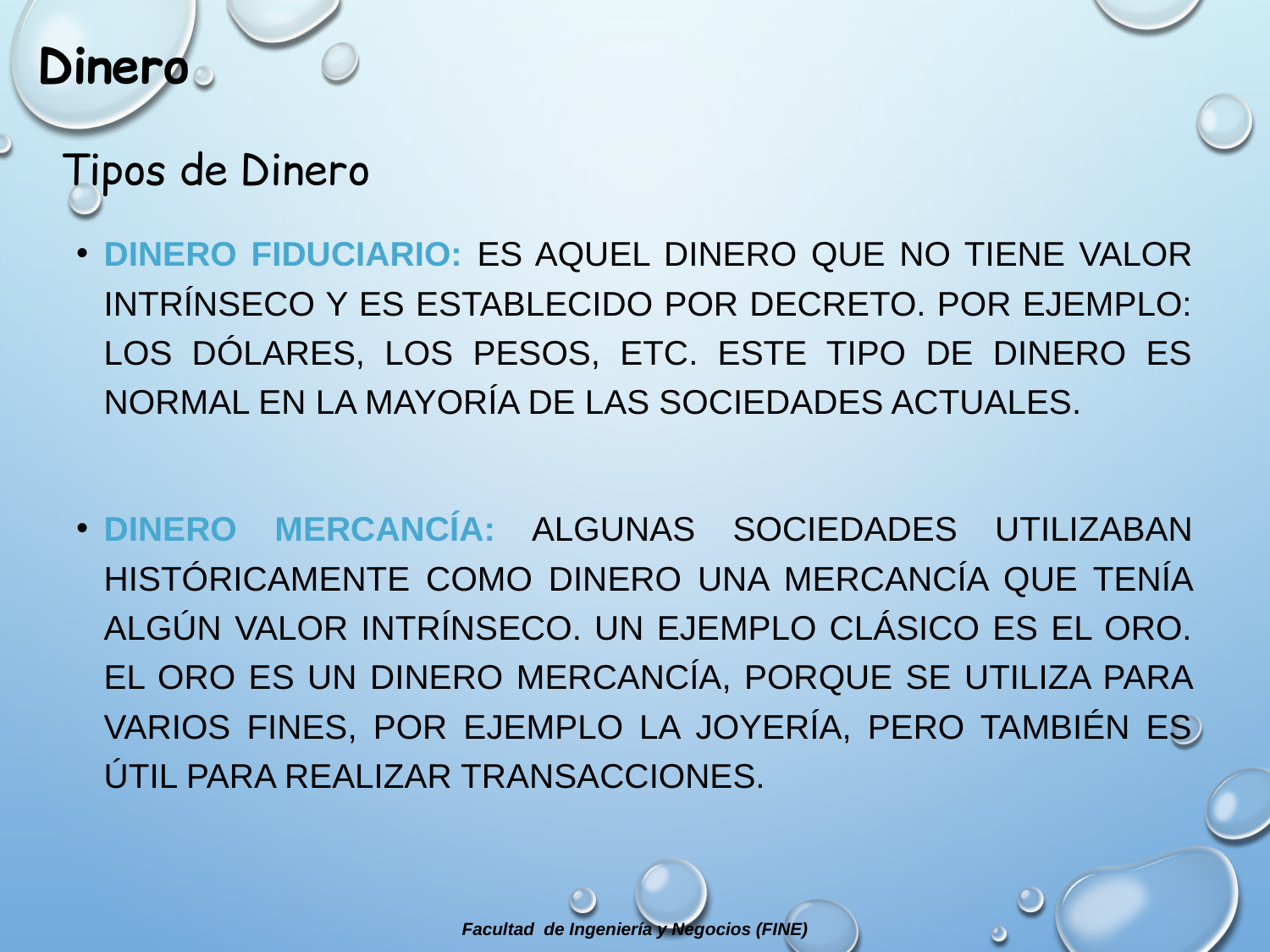

Dinero
Tipos de Dinero
Dinero fiduciario: es aquel dinero que no tiene valor intrínseco y es establecido por decreto. Por ejemplo: los dólares, los pesos, etc. Este tipo de dinero es normal en la mayoría de las sociedades actuales.

Dinero mercancía: algunas sociedades utilizaban históricamente como dinero una mercancía que tenía algún valor intrínseco. Un ejemplo clásico es el oro. El oro es un dinero mercancía, porque se utiliza para varios fines, por ejemplo la joyería, pero también es útil para realizar transacciones.
Facultad  de Ingeniería y Negocios (FINE)